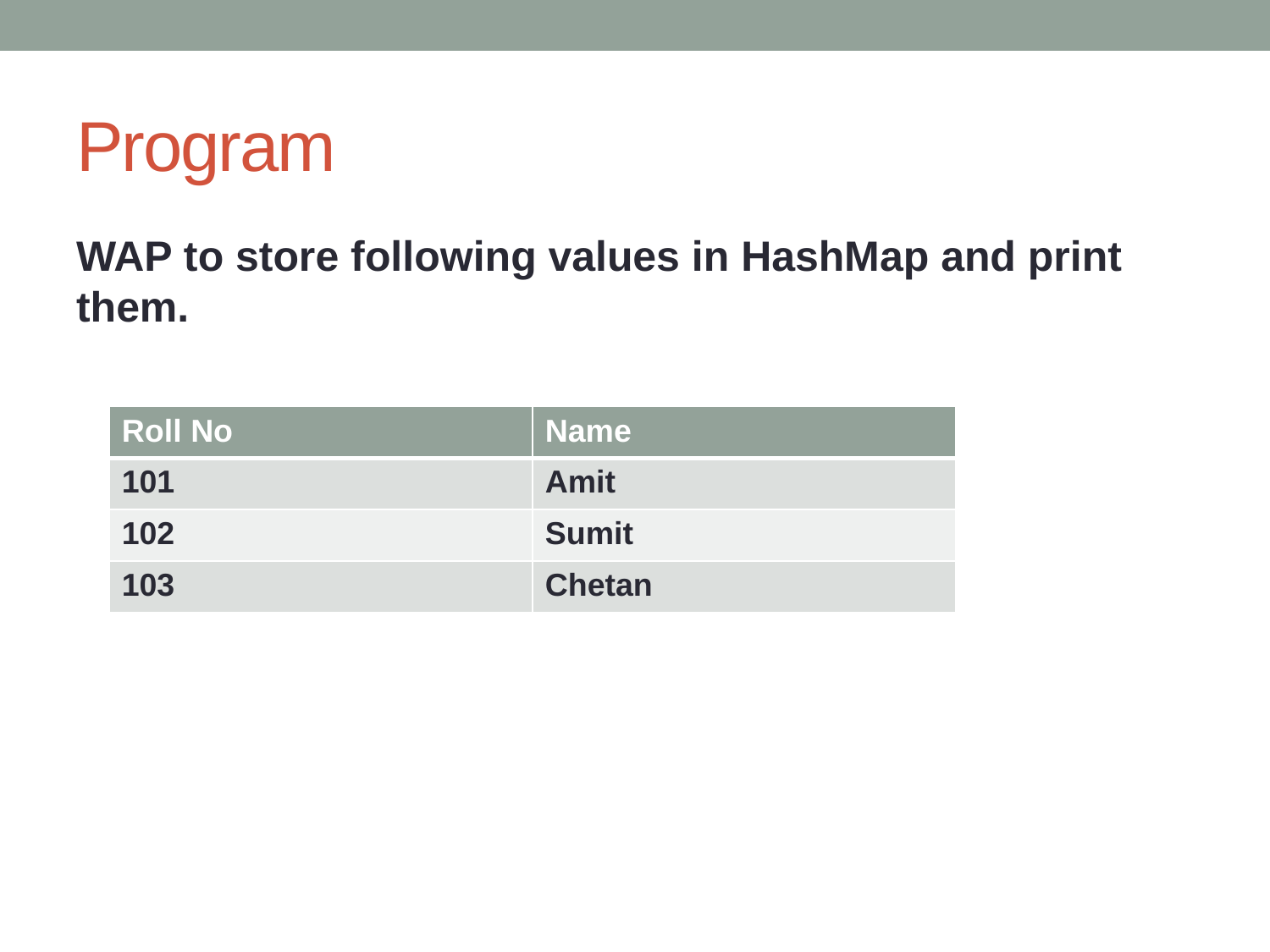

# Program
WAP to store following values in HashMap and print them.
| Roll No | Name |
| --- | --- |
| 101 | Amit |
| 102 | Sumit |
| 103 | Chetan |